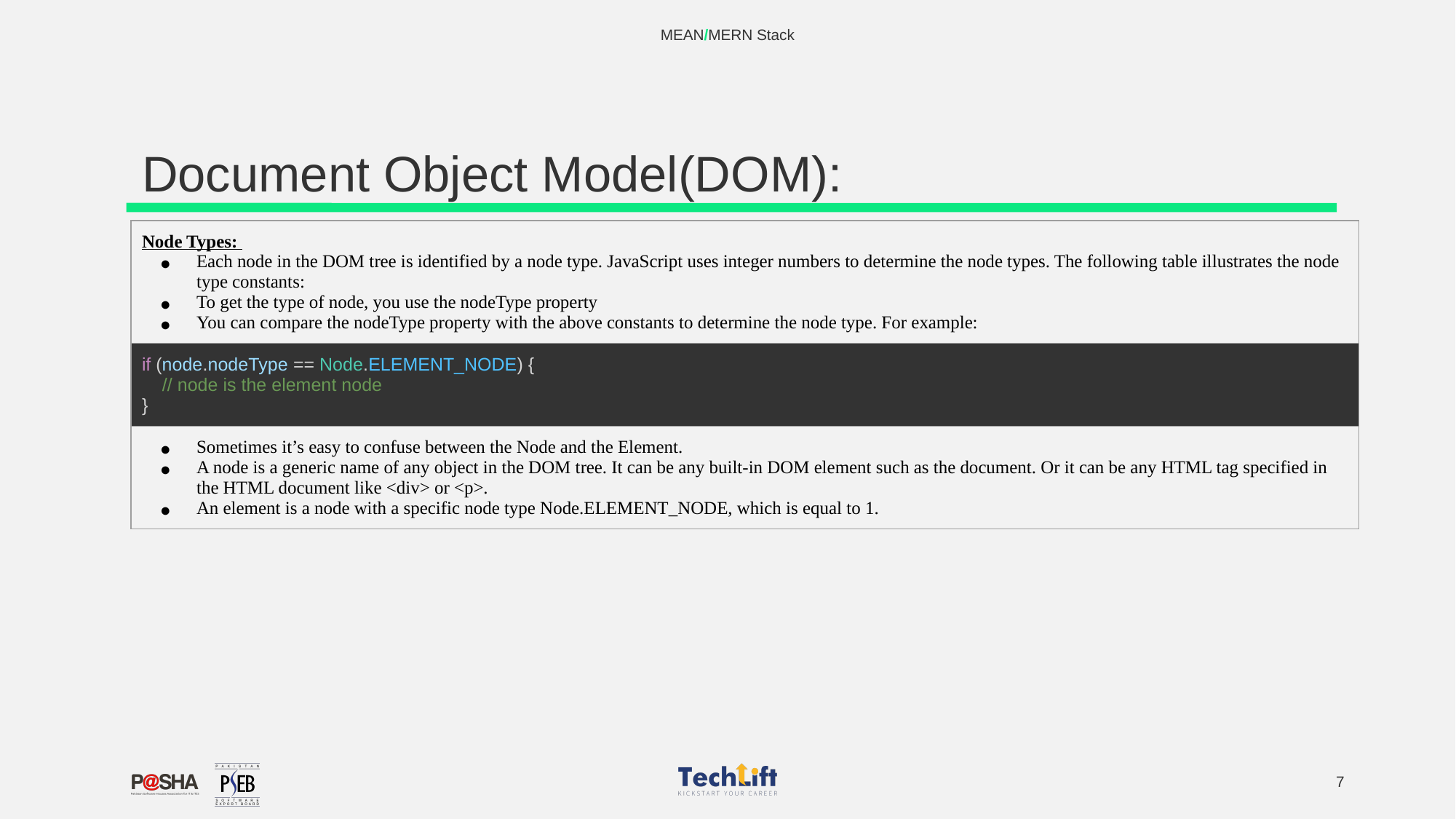

MEAN/MERN Stack
# Document Object Model(DOM):
| Node Types: Each node in the DOM tree is identified by a node type. JavaScript uses integer numbers to determine the node types. The following table illustrates the node type constants: To get the type of node, you use the nodeType property You can compare the nodeType property with the above constants to determine the node type. For example: |
| --- |
| if (node.nodeType == Node.ELEMENT\_NODE) { // node is the element node } |
| Sometimes it’s easy to confuse between the Node and the Element. A node is a generic name of any object in the DOM tree. It can be any built-in DOM element such as the document. Or it can be any HTML tag specified in the HTML document like <div> or <p>. An element is a node with a specific node type Node.ELEMENT\_NODE, which is equal to 1. |
7